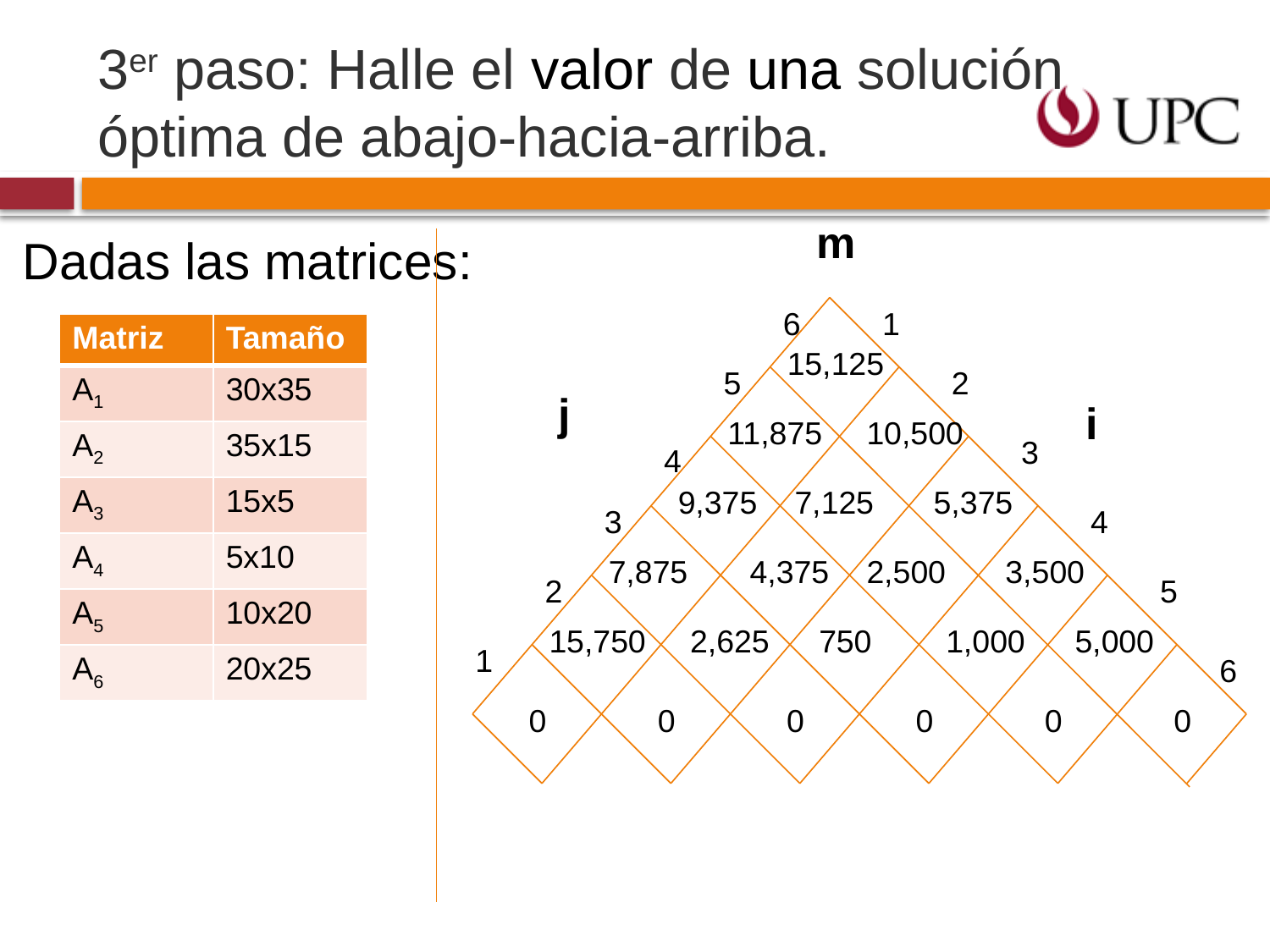

# 3er paso: Halle el valor de una solución óptima de abajo-hacia-arriba.
m
Dadas las matrices:

6
1
| Matriz | Tamaño |
| --- | --- |
| A1 | 30x35 |
| A2 | 35x15 |
| A3 | 15x5 |
| A4 | 5x10 |
| A5 | 10x20 |
| A6 | 20x25 |
15,125
5
2
j
i
11,875
10,500
3
4
9,375
7,125
5,375
3
4
7,875
4,375
2,500
3,500
2
5
15,750
2,625
750
1,000
5,000
1
6
0
0
0
0
0
0